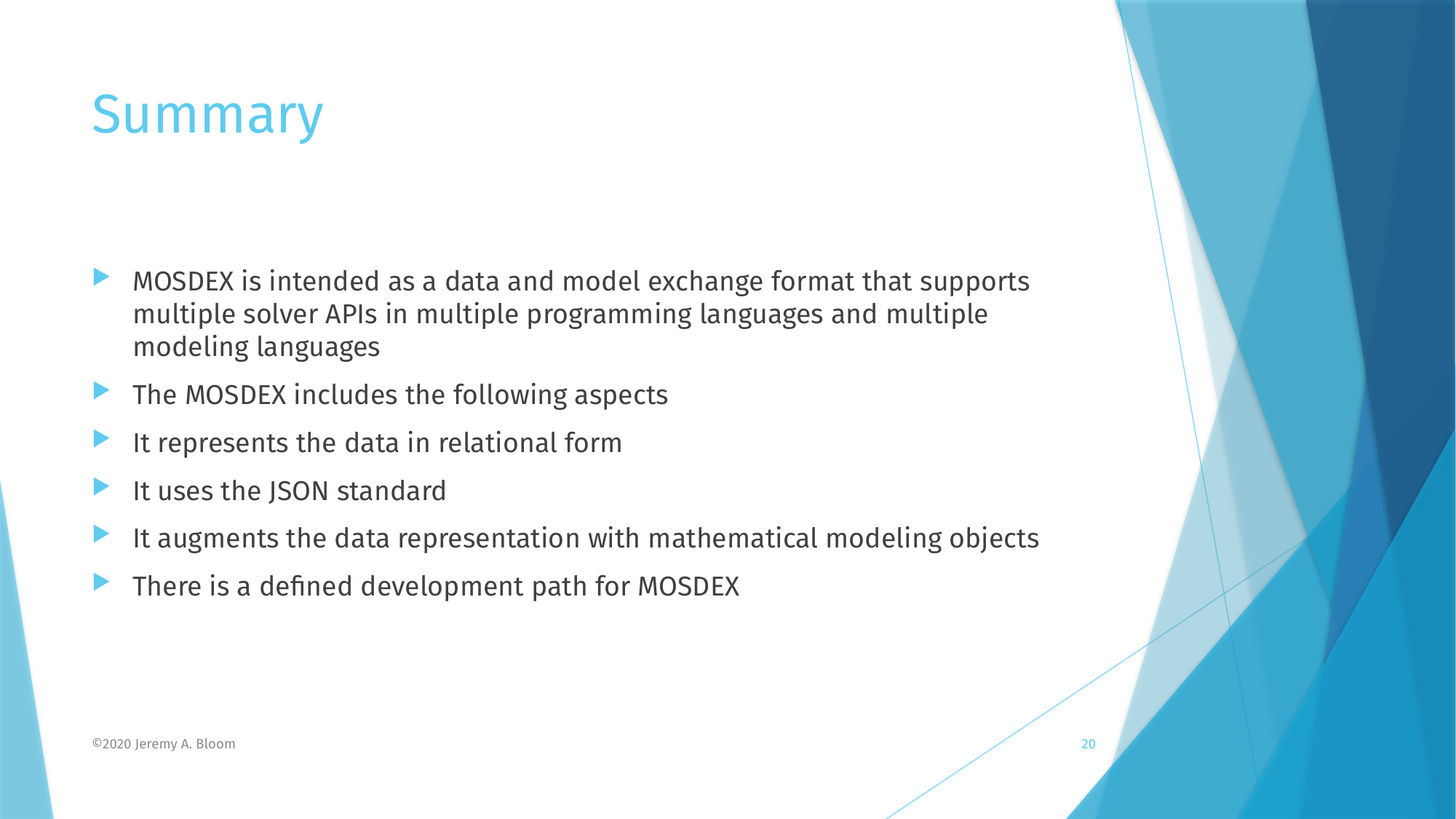

# Summary
MOSDEX is intended as a data and model exchange format that supports multiple solver APIs in multiple programming languages and multiple modeling languages
The MOSDEX includes the following aspects
It represents the data in relational form
It uses the JSON standard
It augments the data representation with mathematical modeling objects
There is a defined development path for MOSDEX

©2020 Jeremy A. Bloom
20